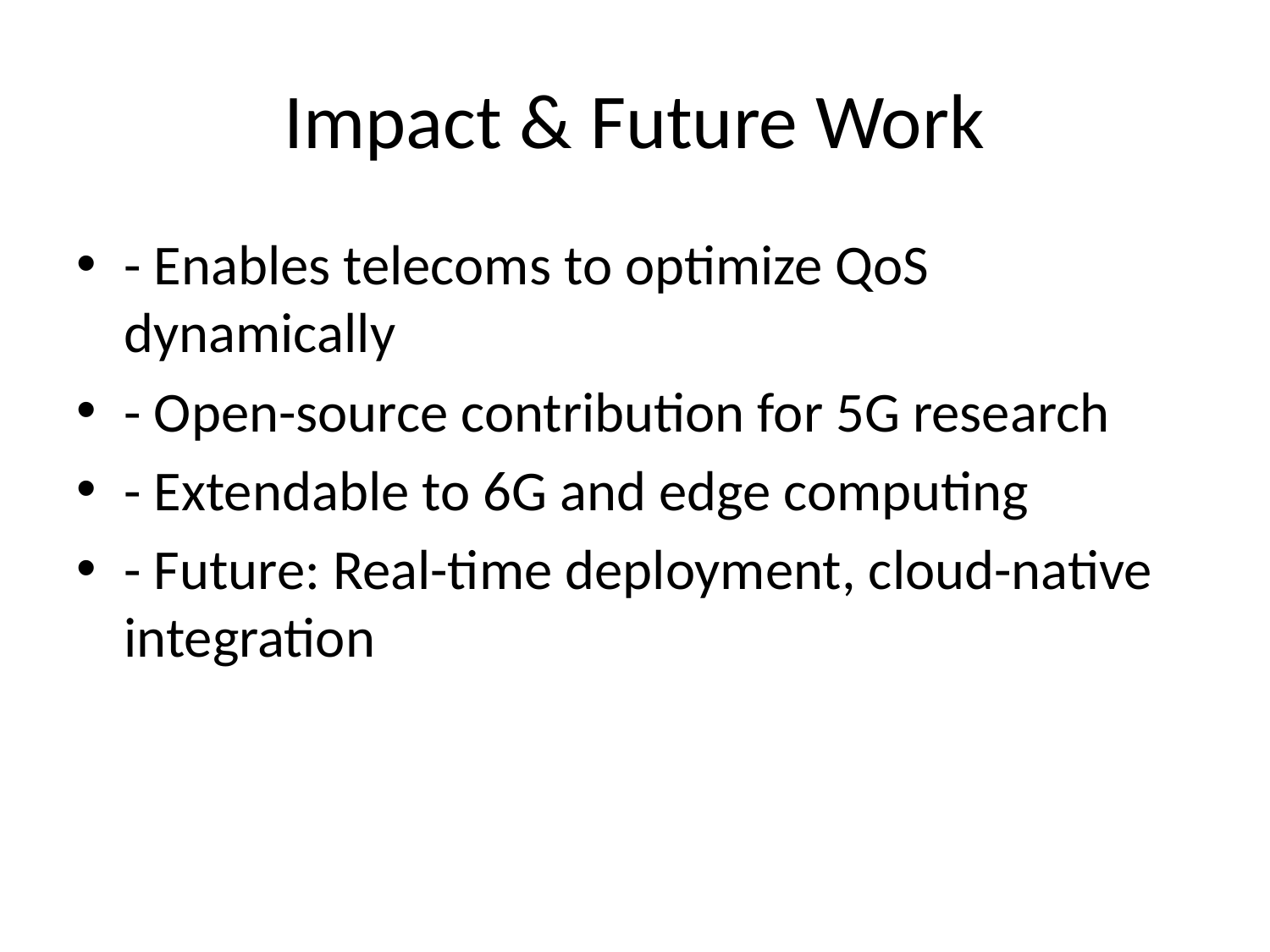

# Impact & Future Work
- Enables telecoms to optimize QoS dynamically
- Open-source contribution for 5G research
- Extendable to 6G and edge computing
- Future: Real-time deployment, cloud-native integration